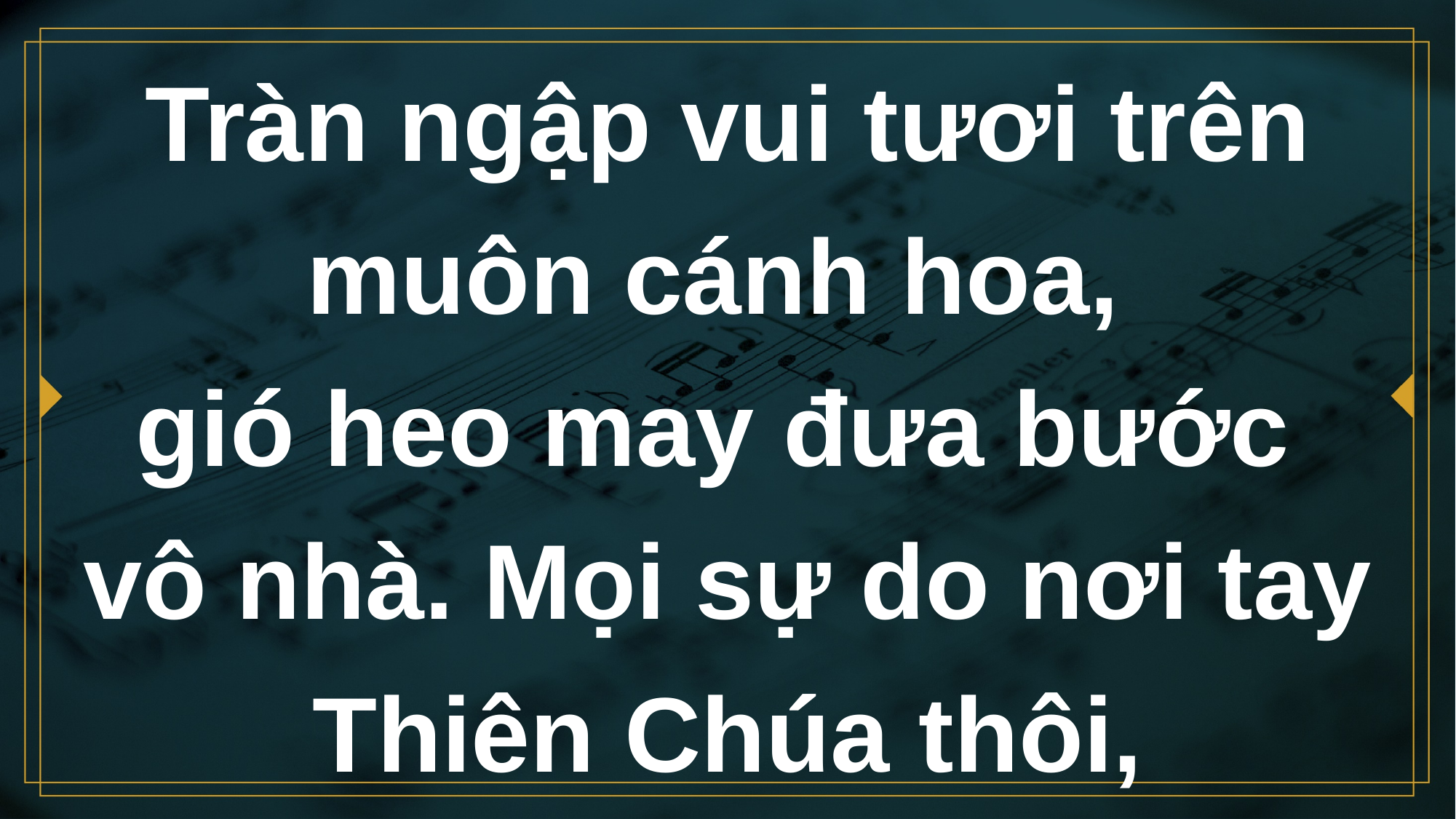

# Tràn ngập vui tươi trên muôn cánh hoa, gió heo may đưa bước vô nhà. Mọi sự do nơi tay Thiên Chúa thôi,